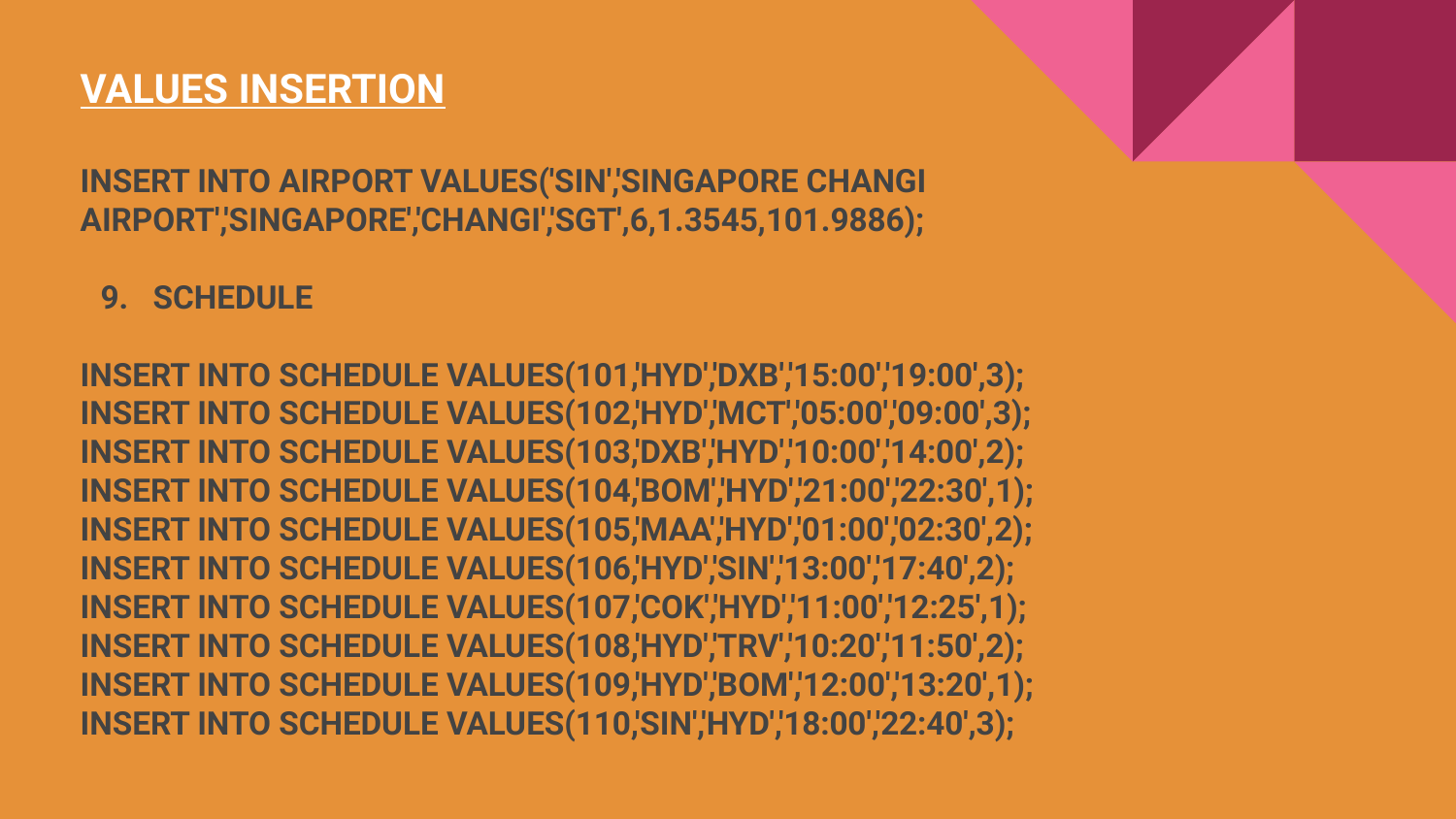

VALUES INSERTION

INSERT INTO AIRPORT VALUES('SIN','SINGAPORE CHANGI AIRPORT','SINGAPORE','CHANGI','SGT',6,1.3545,101.9886);

SCHEDULE

INSERT INTO SCHEDULE VALUES(101,'HYD','DXB','15:00','19:00',3);
INSERT INTO SCHEDULE VALUES(102,'HYD','MCT','05:00','09:00',3);
INSERT INTO SCHEDULE VALUES(103,'DXB','HYD','10:00','14:00',2);
INSERT INTO SCHEDULE VALUES(104,'BOM','HYD','21:00','22:30',1);
INSERT INTO SCHEDULE VALUES(105,'MAA','HYD','01:00','02:30',2);
INSERT INTO SCHEDULE VALUES(106,'HYD','SIN','13:00','17:40',2);
INSERT INTO SCHEDULE VALUES(107,'COK','HYD','11:00','12:25',1);
INSERT INTO SCHEDULE VALUES(108,'HYD','TRV','10:20','11:50',2);
INSERT INTO SCHEDULE VALUES(109,'HYD','BOM','12:00','13:20',1);
INSERT INTO SCHEDULE VALUES(110,'SIN','HYD','18:00','22:40',3);